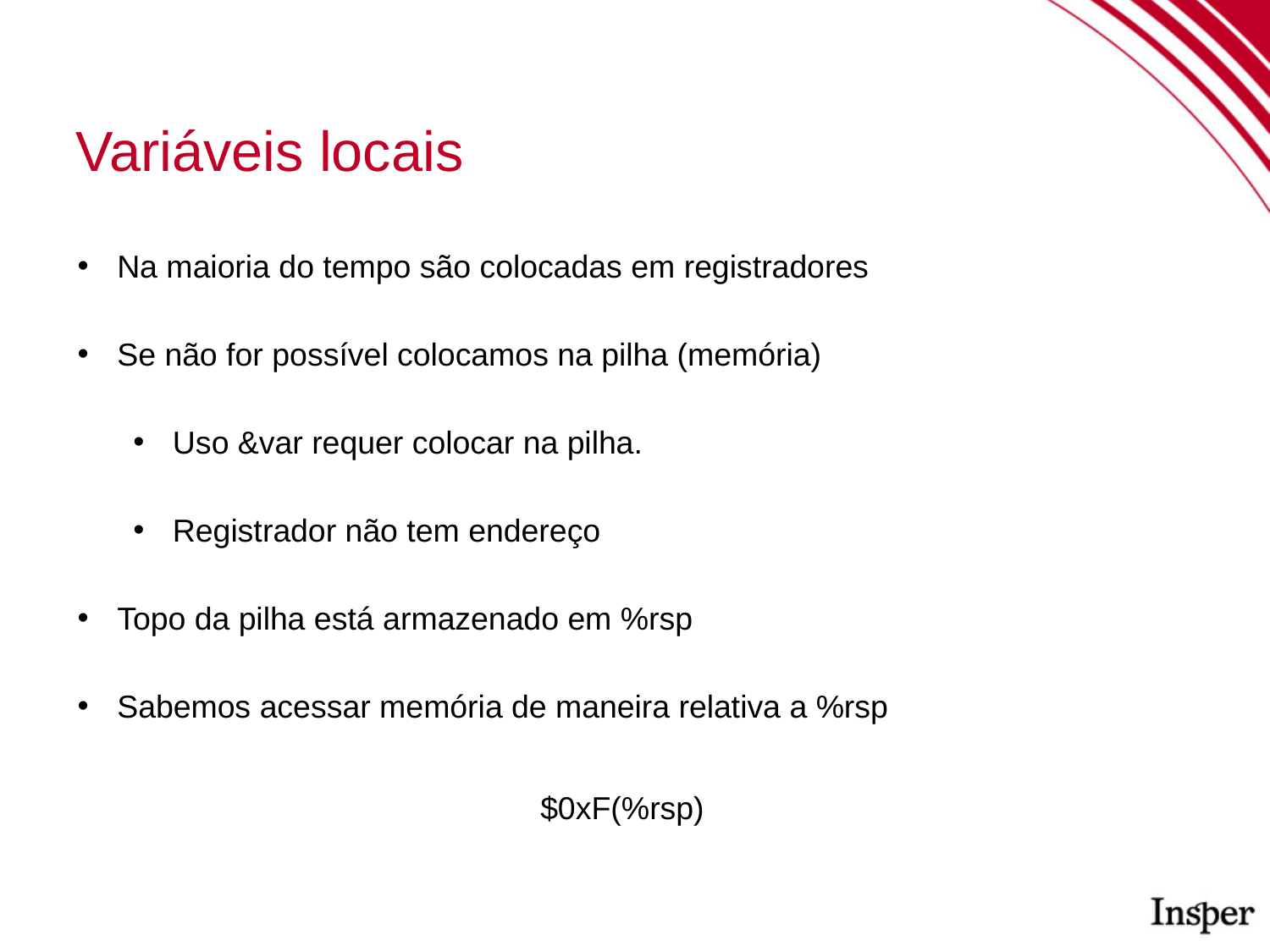

Variáveis locais
Na maioria do tempo são colocadas em registradores
Se não for possível colocamos na pilha (memória)
Uso &var requer colocar na pilha.
Registrador não tem endereço
Topo da pilha está armazenado em %rsp
Sabemos acessar memória de maneira relativa a %rsp

$0xF(%rsp)